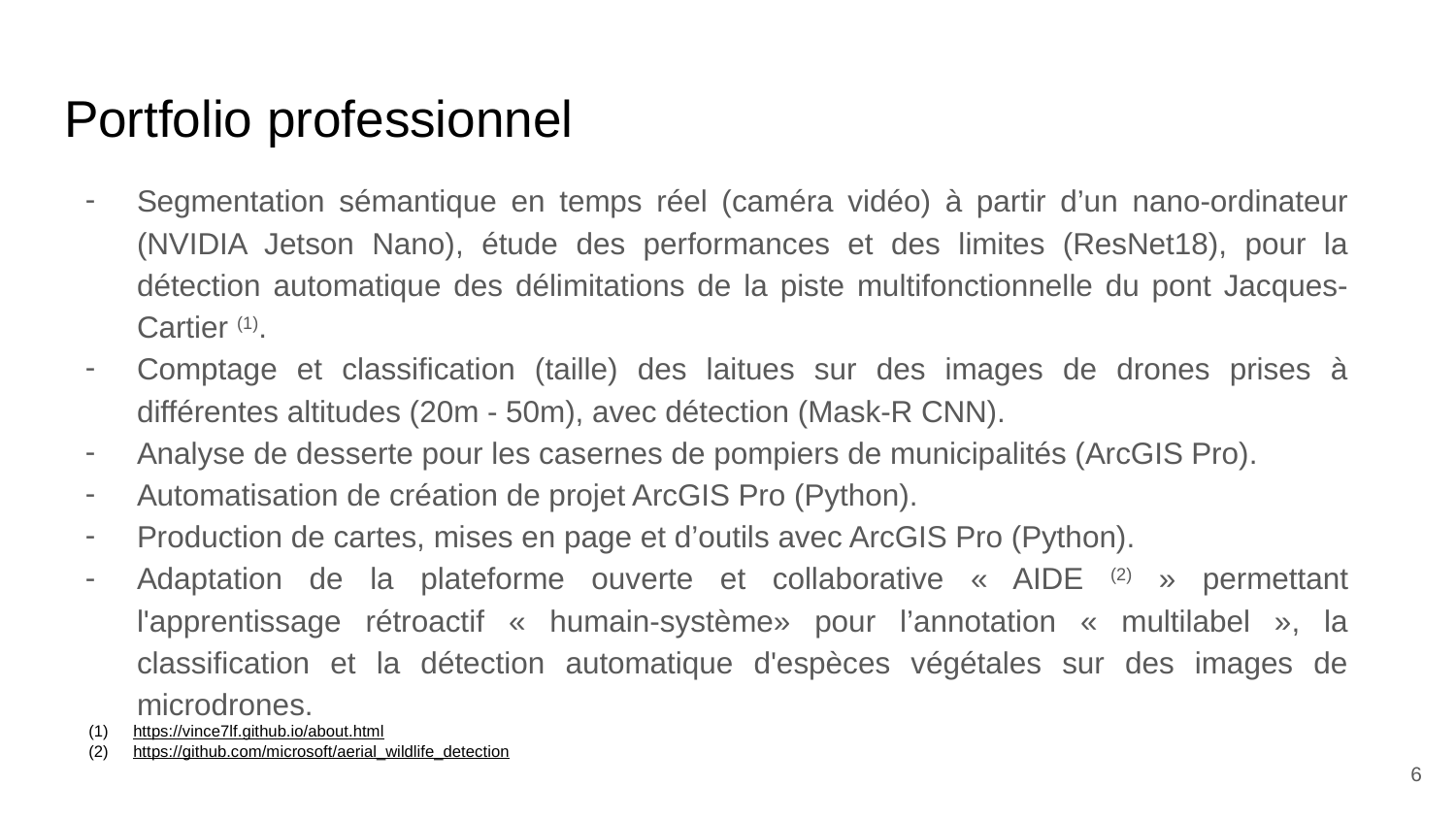

# Portfolio professionnel
Segmentation sémantique en temps réel (caméra vidéo) à partir d’un nano-ordinateur (NVIDIA Jetson Nano), étude des performances et des limites (ResNet18), pour la détection automatique des délimitations de la piste multifonctionnelle du pont Jacques-Cartier (1).
Comptage et classification (taille) des laitues sur des images de drones prises à différentes altitudes (20m - 50m), avec détection (Mask-R CNN).
Analyse de desserte pour les casernes de pompiers de municipalités (ArcGIS Pro).
Automatisation de création de projet ArcGIS Pro (Python).
Production de cartes, mises en page et d’outils avec ArcGIS Pro (Python).
Adaptation de la plateforme ouverte et collaborative « AIDE (2) » permettant l'apprentissage rétroactif « humain-système» pour l’annotation « multilabel », la classification et la détection automatique d'espèces végétales sur des images de microdrones.
https://vince7lf.github.io/about.html
https://github.com/microsoft/aerial_wildlife_detection
6